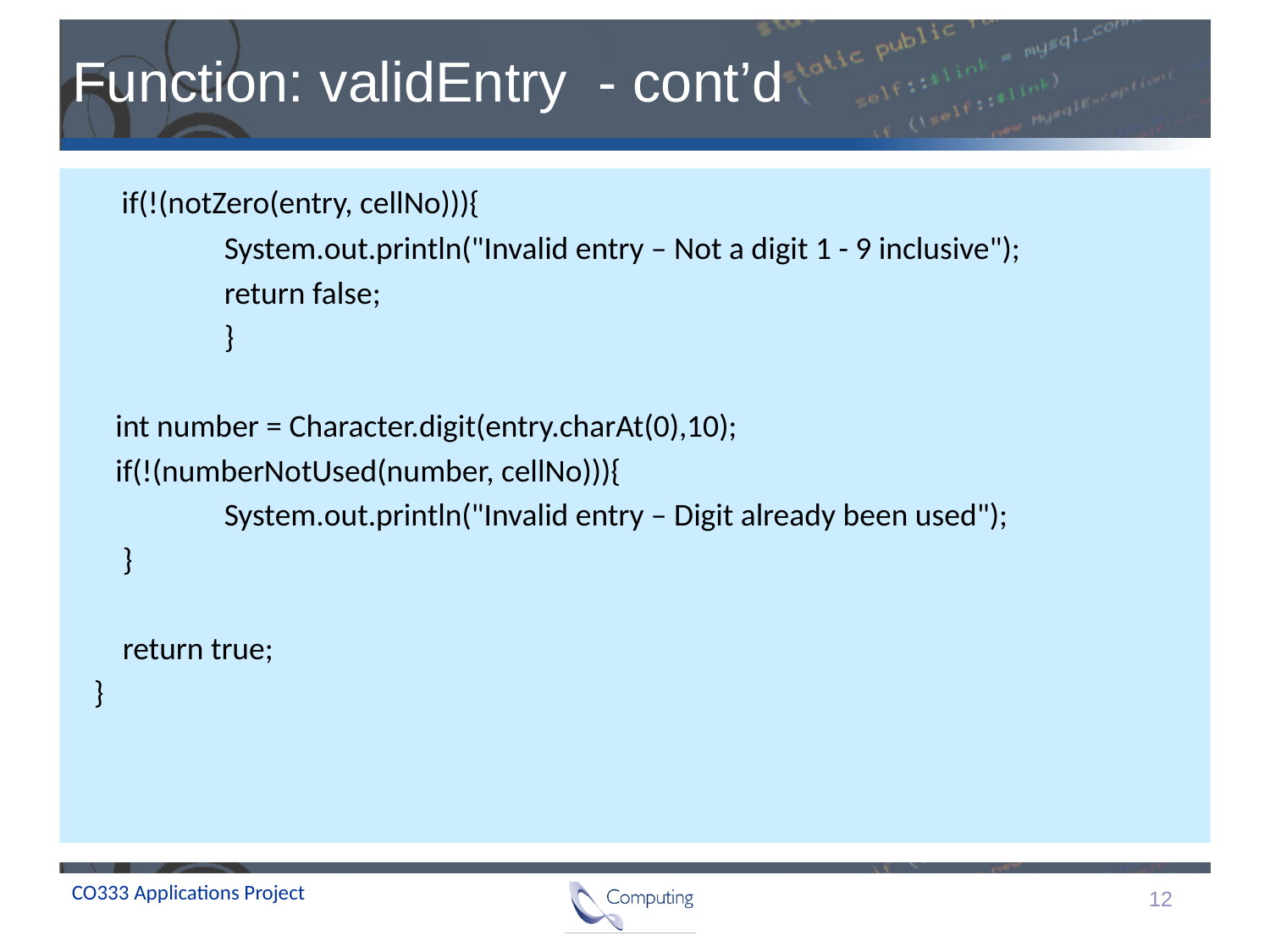

# Function: validEntry  - cont’d
 	if(!(notZero(entry, cellNo))){
         	System.out.println("Invalid entry – Not a digit 1 - 9 inclusive");
         	return false;
      	}

      int number = Character.digit(entry.charAt(0),10);
      if(!(numberNotUsed(number, cellNo))){
          	System.out.println("Invalid entry – Digit already been used");
       }

       return true;
   }
12